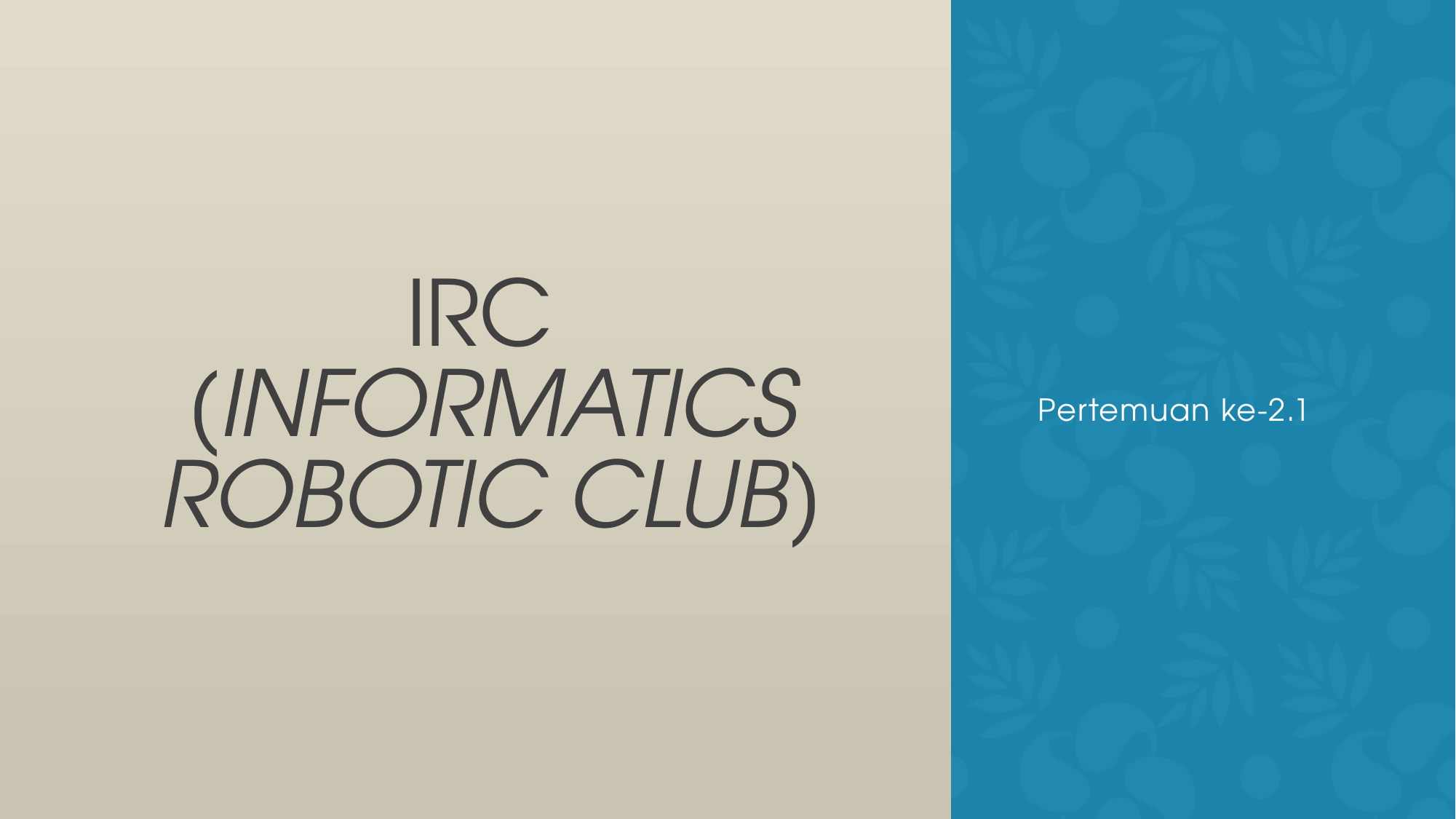

Pertemuan ke-2.1
# IRC (Informatics Robotic Club)